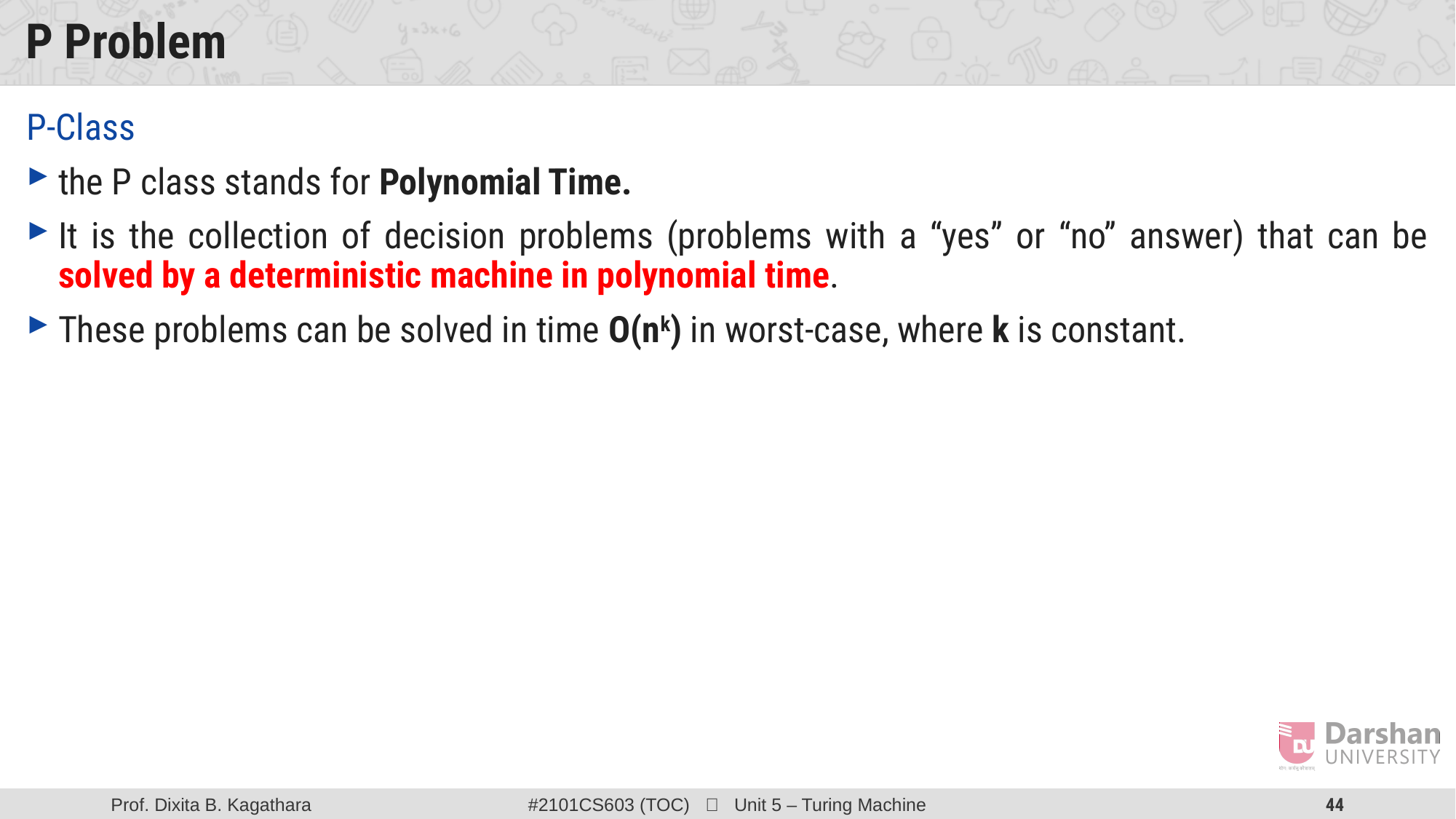

# P Problem
P-Class
the P class stands for Polynomial Time.
It is the collection of decision problems (problems with a “yes” or “no” answer) that can be solved by a deterministic machine in polynomial time.
These problems can be solved in time O(nk) in worst-case, where k is constant.